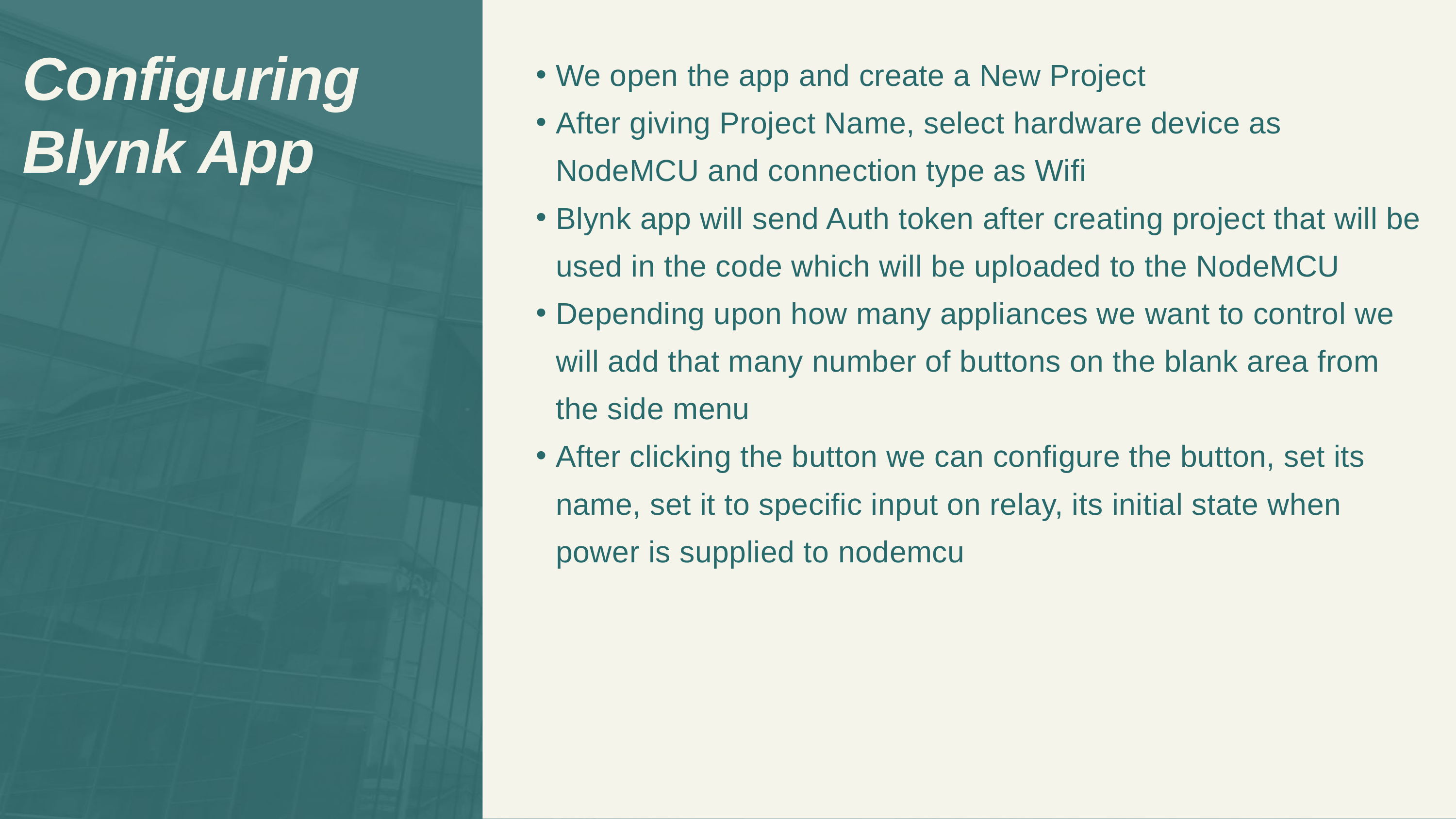

Configuring
Blynk App
We open the app and create a New Project
After giving Project Name, select hardware device as NodeMCU and connection type as Wifi
Blynk app will send Auth token after creating project that will be used in the code which will be uploaded to the NodeMCU
Depending upon how many appliances we want to control we will add that many number of buttons on the blank area from the side menu
After clicking the button we can configure the button, set its name, set it to specific input on relay, its initial state when power is supplied to nodemcu